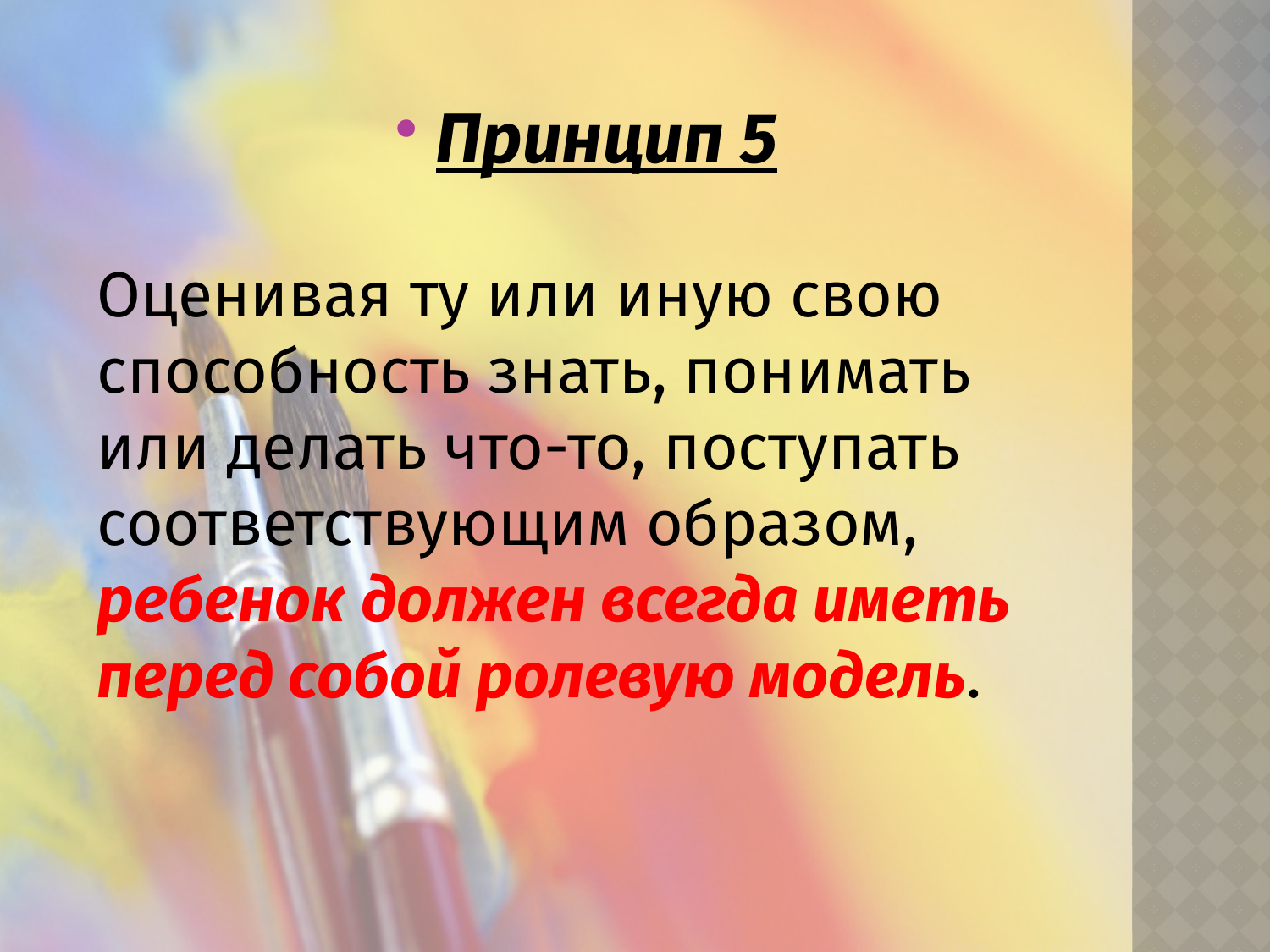

#
Принцип 5

Оценивая ту или иную свою способность знать, понимать или делать что-то, поступать соответствующим образом, ребенок должен всегда иметь перед собой ролевую модель.